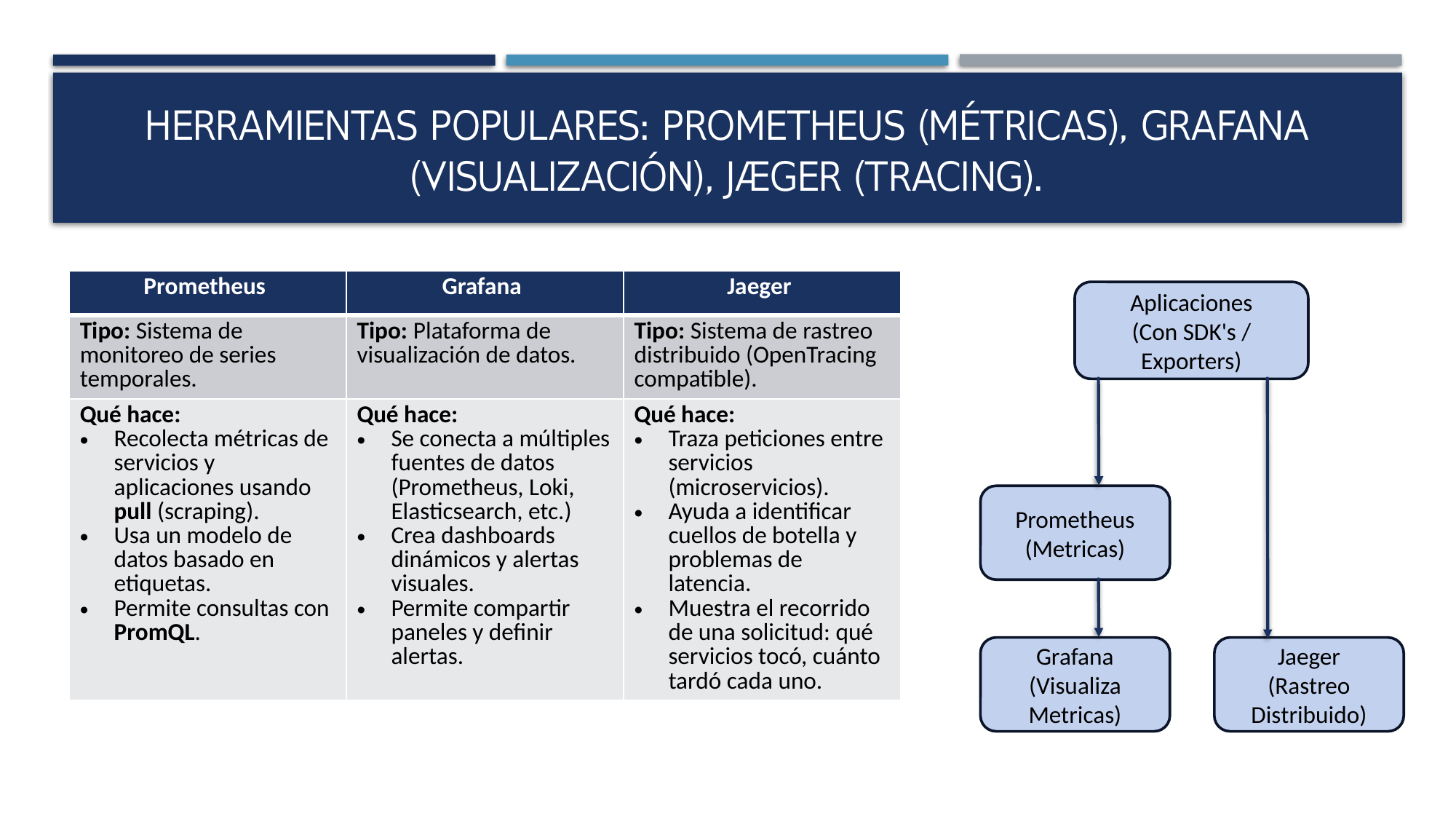

# Herramientas populares: Prometheus (métricas), Grafana (visualización), Jaeger (tracing).
| Prometheus | Grafana | Jaeger |
| --- | --- | --- |
| Tipo: Sistema de monitoreo de series temporales. | Tipo: Plataforma de visualización de datos. | Tipo: Sistema de rastreo distribuido (OpenTracing compatible). |
| Qué hace: Recolecta métricas de servicios y aplicaciones usando pull (scraping). Usa un modelo de datos basado en etiquetas. Permite consultas con PromQL. | Qué hace: Se conecta a múltiples fuentes de datos (Prometheus, Loki, Elasticsearch, etc.) Crea dashboards dinámicos y alertas visuales. Permite compartir paneles y definir alertas. | Qué hace: Traza peticiones entre servicios (microservicios). Ayuda a identificar cuellos de botella y problemas de latencia. Muestra el recorrido de una solicitud: qué servicios tocó, cuánto tardó cada uno. |
Aplicaciones
(Con SDK's / Exporters)
Prometheus
(Metricas)
Grafana
(Visualiza Metricas)
Jaeger
(Rastreo Distribuido)